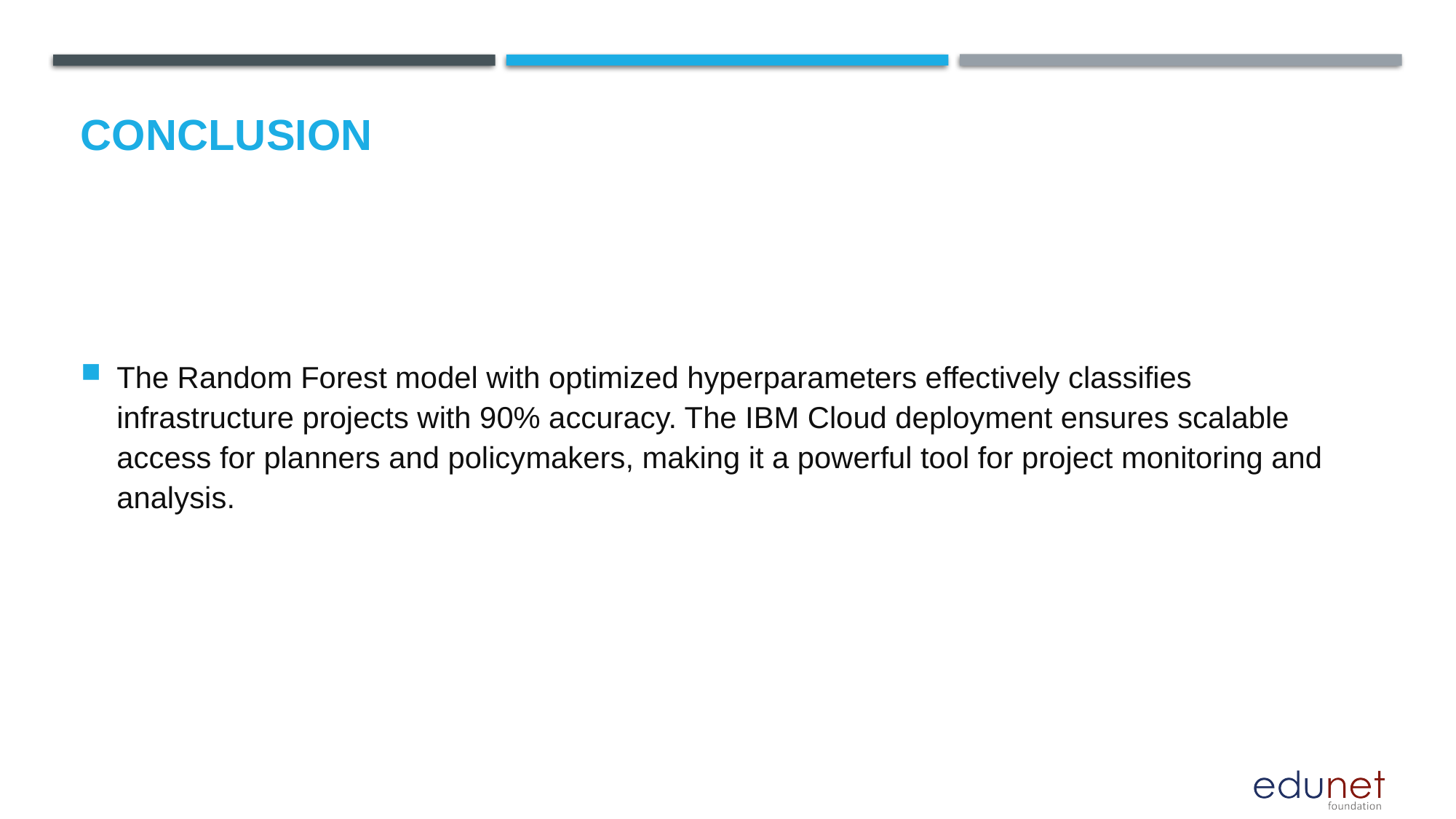

# Conclusion
The Random Forest model with optimized hyperparameters effectively classifies infrastructure projects with 90% accuracy. The IBM Cloud deployment ensures scalable access for planners and policymakers, making it a powerful tool for project monitoring and analysis.